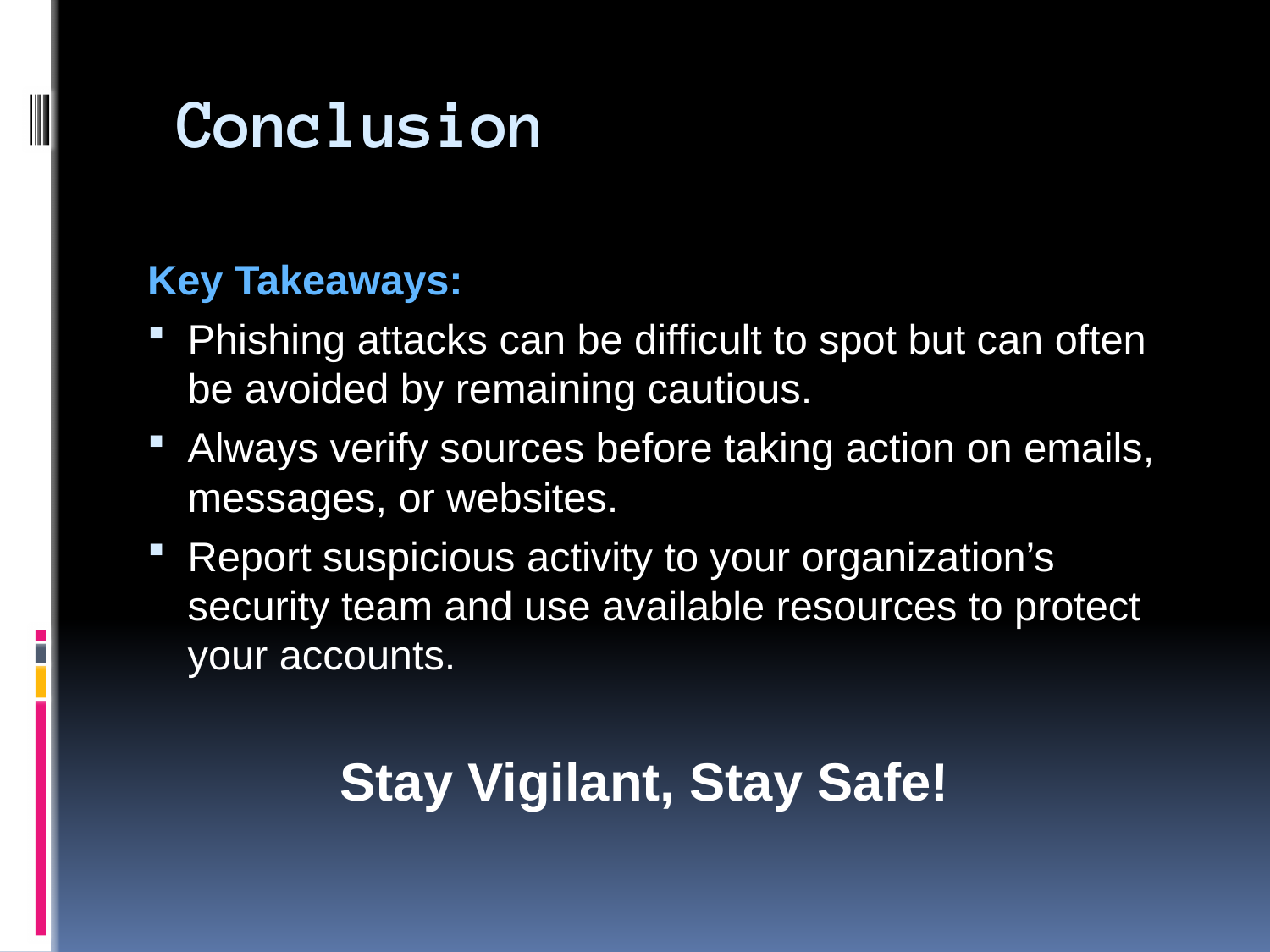

# Conclusion
Key Takeaways:
Phishing attacks can be difficult to spot but can often be avoided by remaining cautious.
Always verify sources before taking action on emails, messages, or websites.
Report suspicious activity to your organization’s security team and use available resources to protect your accounts.

             Stay Vigilant, Stay Safe!